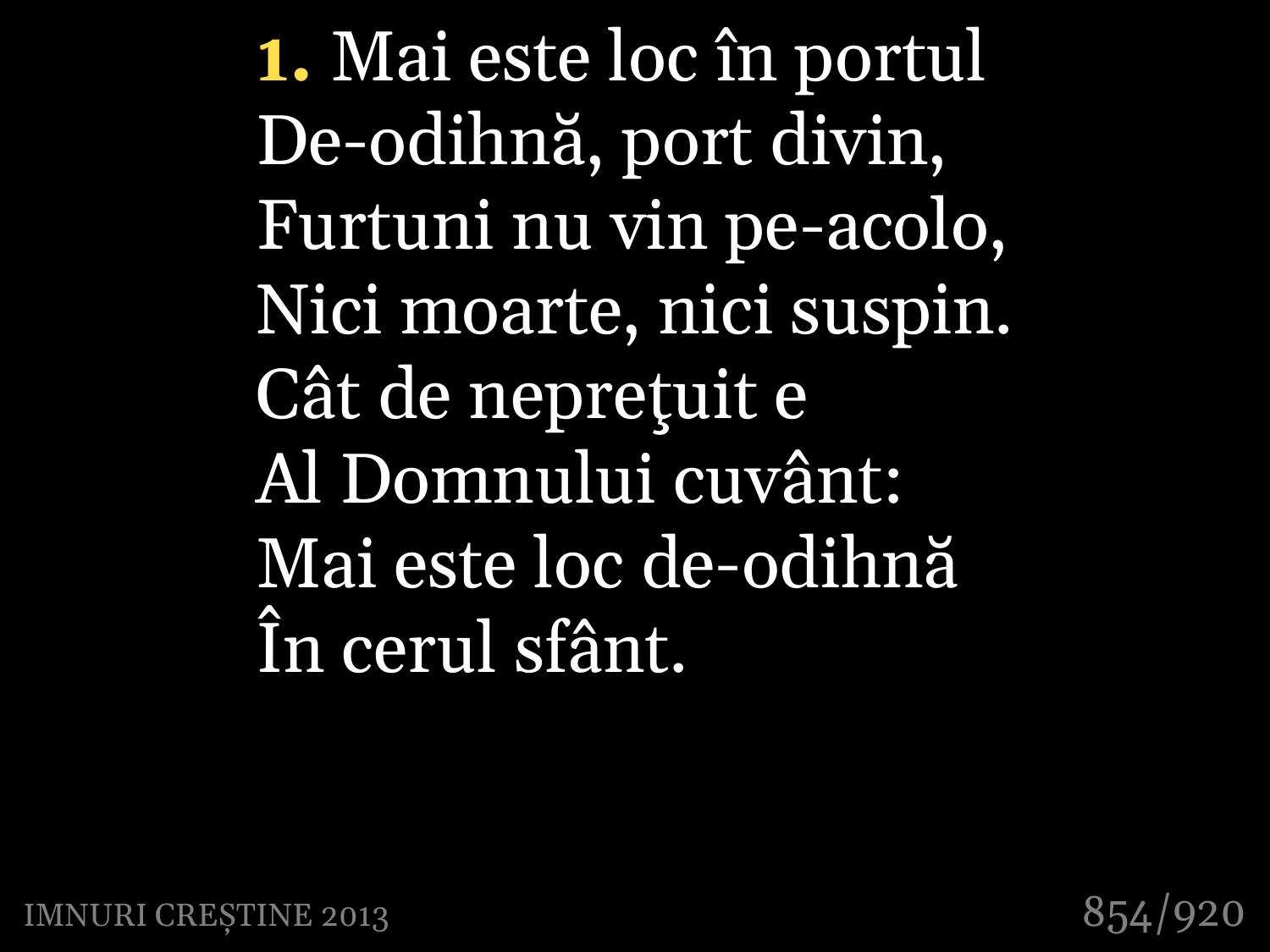

1. Mai este loc în portul
De-odihnă, port divin,
Furtuni nu vin pe-acolo,
Nici moarte, nici suspin.
Cât de nepreţuit e
Al Domnului cuvânt:
Mai este loc de-odihnă
În cerul sfânt.
854/920
IMNURI CREȘTINE 2013